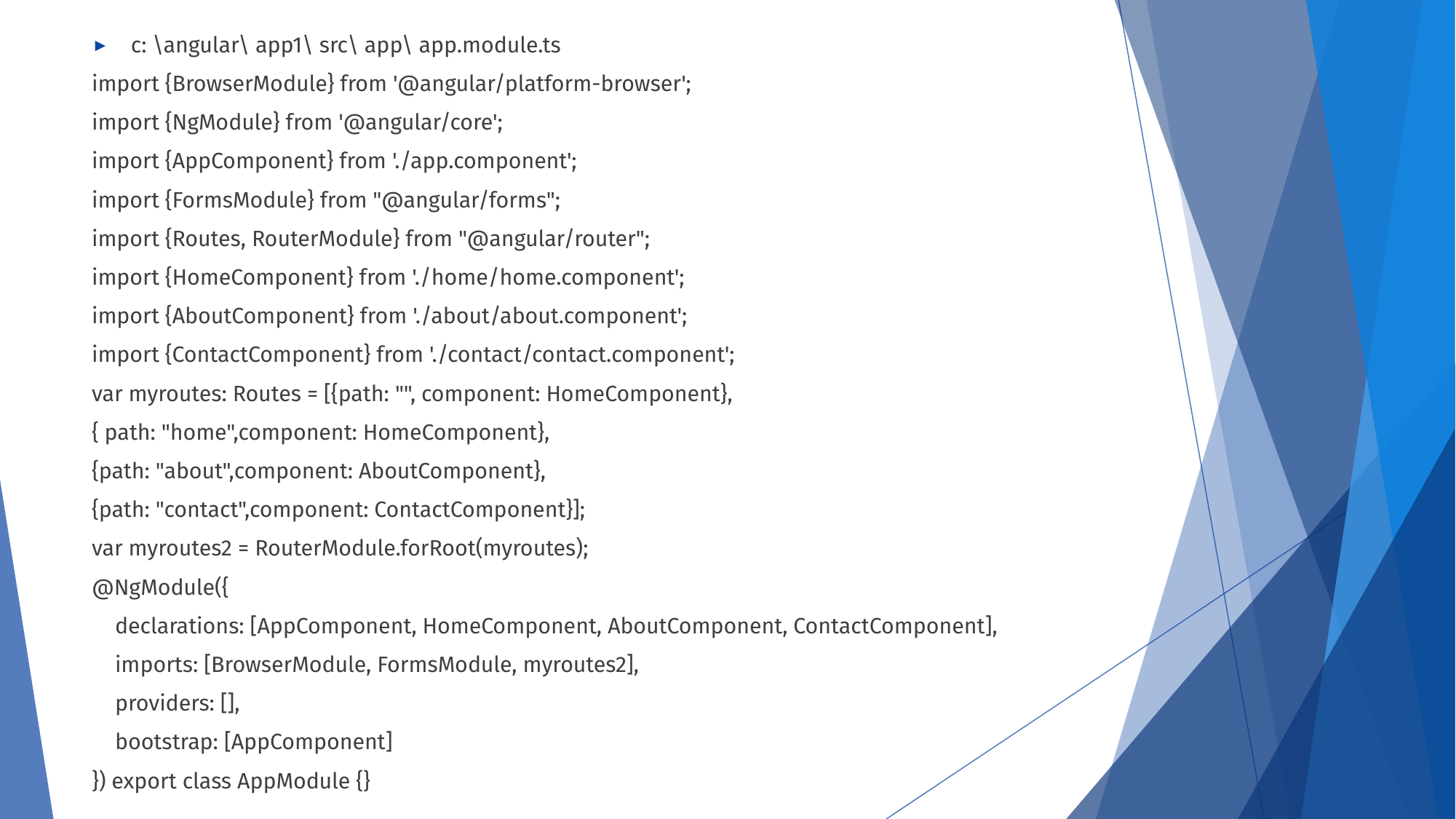

c: \angular\ app1\ src\ app\ app.module.ts
import {BrowserModule} from '@angular/platform-browser';
import {NgModule} from '@angular/core';
import {AppComponent} from './app.component';
import {FormsModule} from "@angular/forms";
import {Routes, RouterModule} from "@angular/router";
import {HomeComponent} from './home/home.component';
import {AboutComponent} from './about/about.component';
import {ContactComponent} from './contact/contact.component';
var myroutes: Routes = [{path: "", component: HomeComponent},
{ path: "home",component: HomeComponent},
{path: "about",component: AboutComponent},
{path: "contact",component: ContactComponent}];
var myroutes2 = RouterModule.forRoot(myroutes);
@NgModule({
    declarations: [AppComponent, HomeComponent, AboutComponent, ContactComponent],
    imports: [BrowserModule, FormsModule, myroutes2],
    providers: [],
    bootstrap: [AppComponent]
}) export class AppModule {}